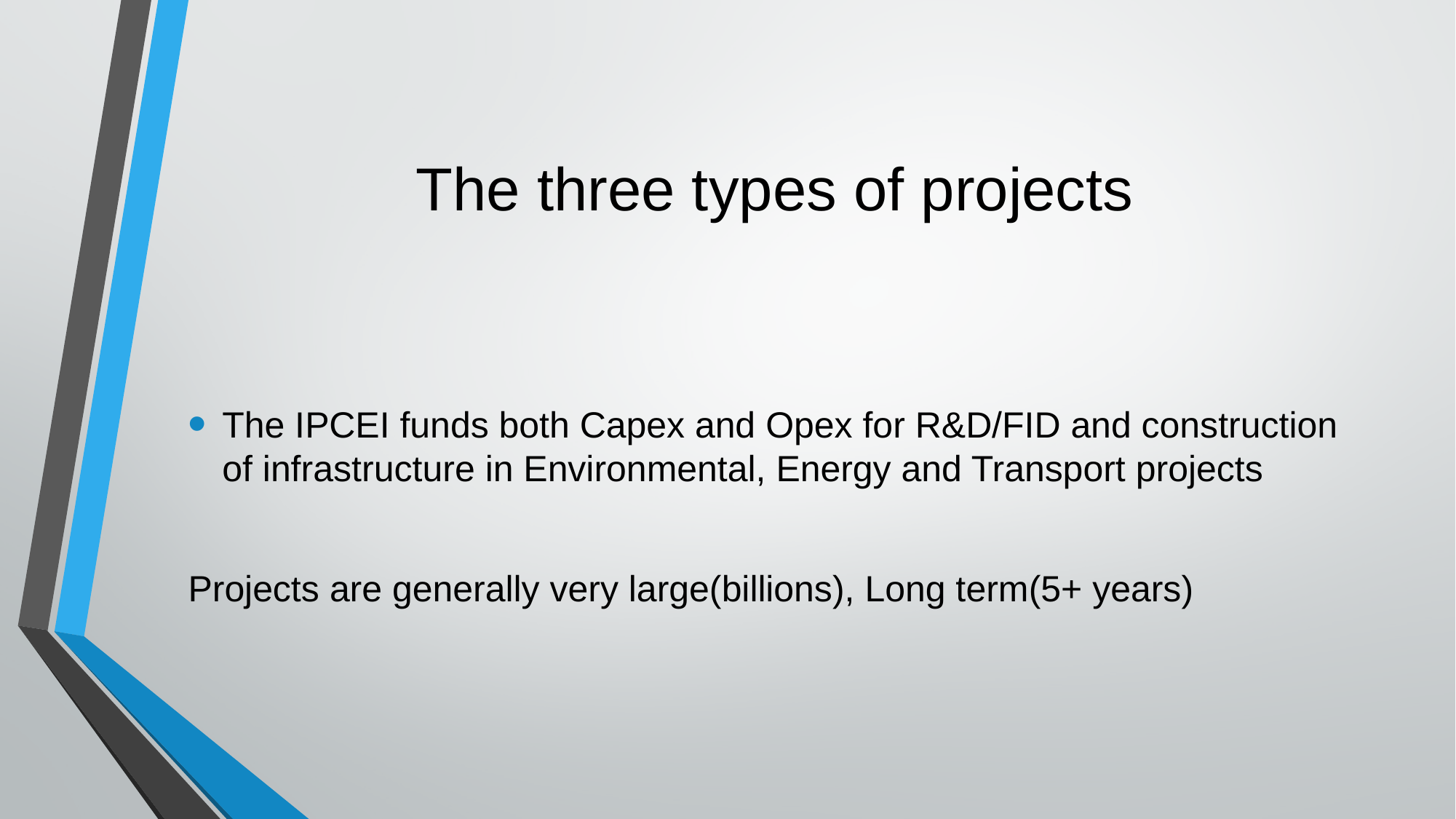

# The three types of projects
The IPCEI funds both Capex and Opex for R&D/FID and construction of infrastructure in Environmental, Energy and Transport projects

Projects are generally very large(billions), Long term(5+ years)